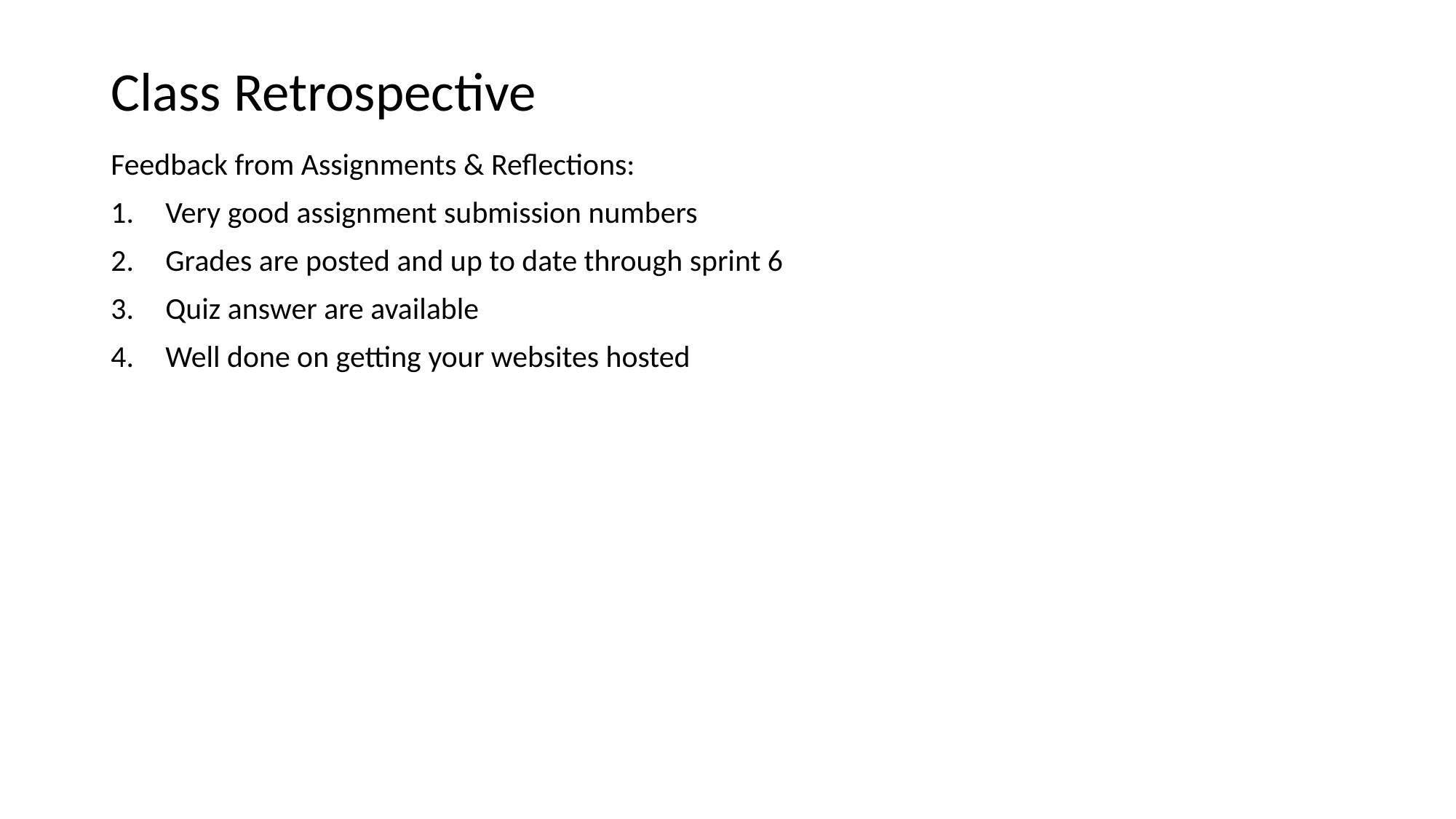

# Class Retrospective
Feedback from Assignments & Reflections:
Very good assignment submission numbers
Grades are posted and up to date through sprint 6
Quiz answer are available
Well done on getting your websites hosted